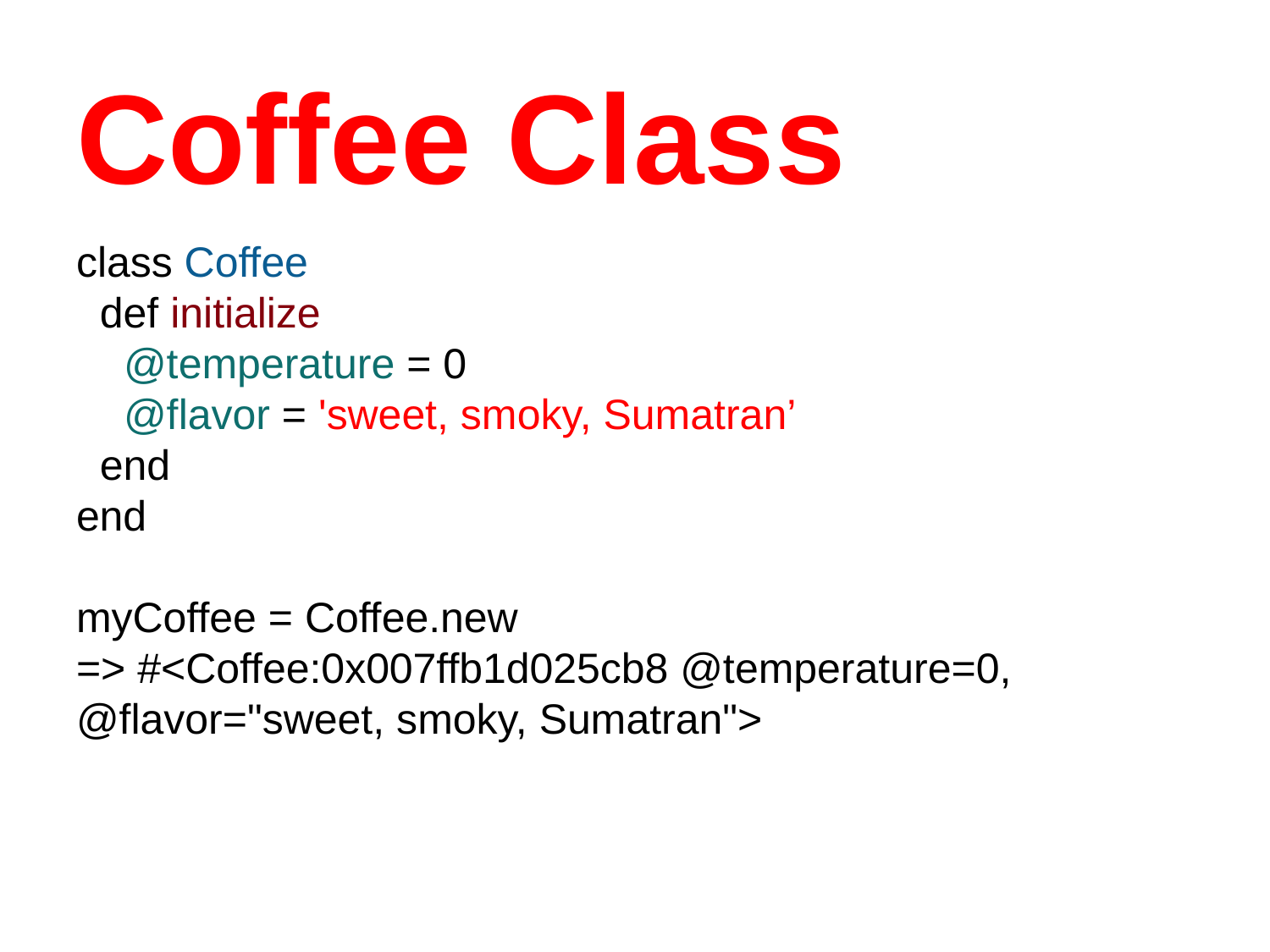

# Coffee Class
class Coffee
  def initialize
    @temperature = 0
    @flavor = 'sweet, smoky, Sumatran’
  end
end

myCoffee = Coffee.new
=> #<Coffee:0x007ffb1d025cb8 @temperature=0, @flavor="sweet, smoky, Sumatran">